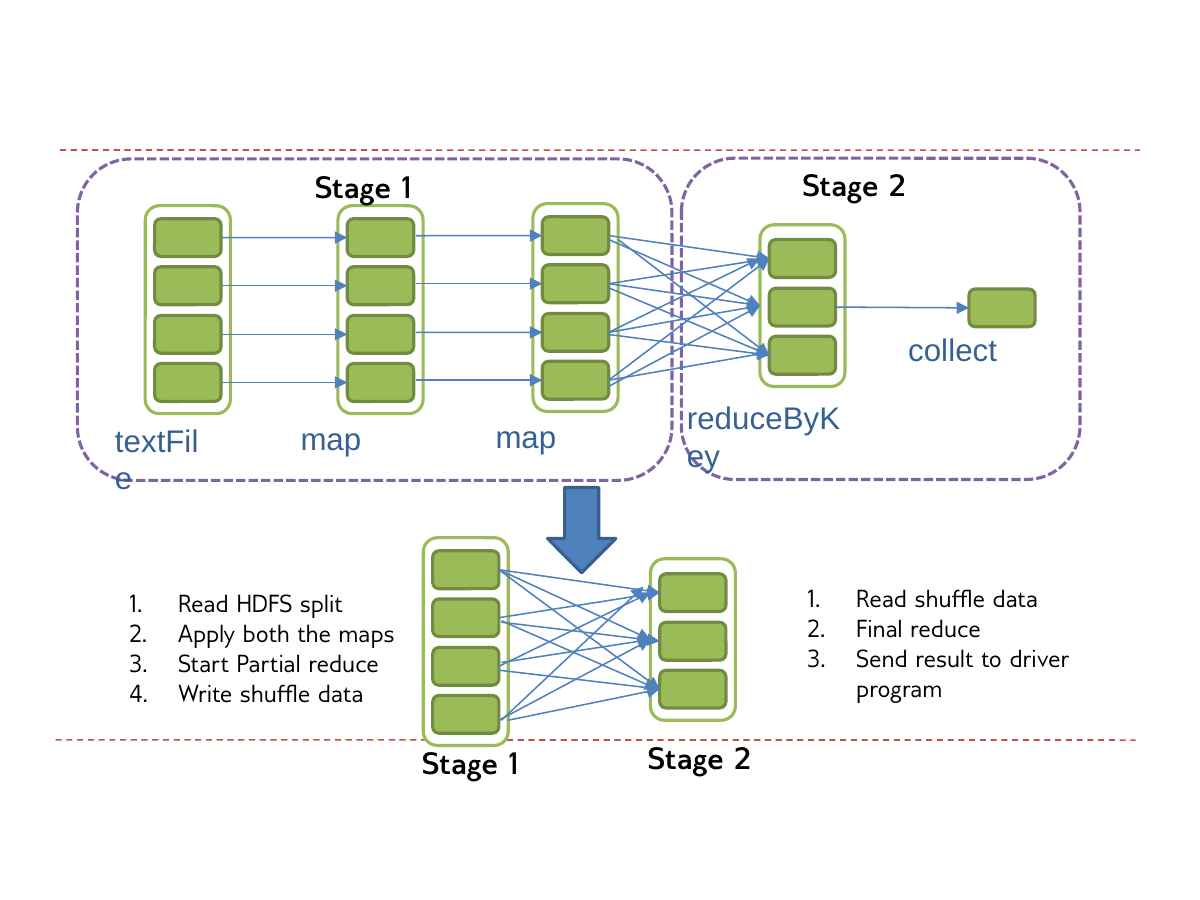

#

Stage 2

Stage 1

collect
reduceByKey
map
map
textFile

Read shuffle data
Final reduce
Send result to driver program
Read HDFS split
Apply both the maps
Start Partial reduce
Write shuffle data

Stage 2
Stage 1